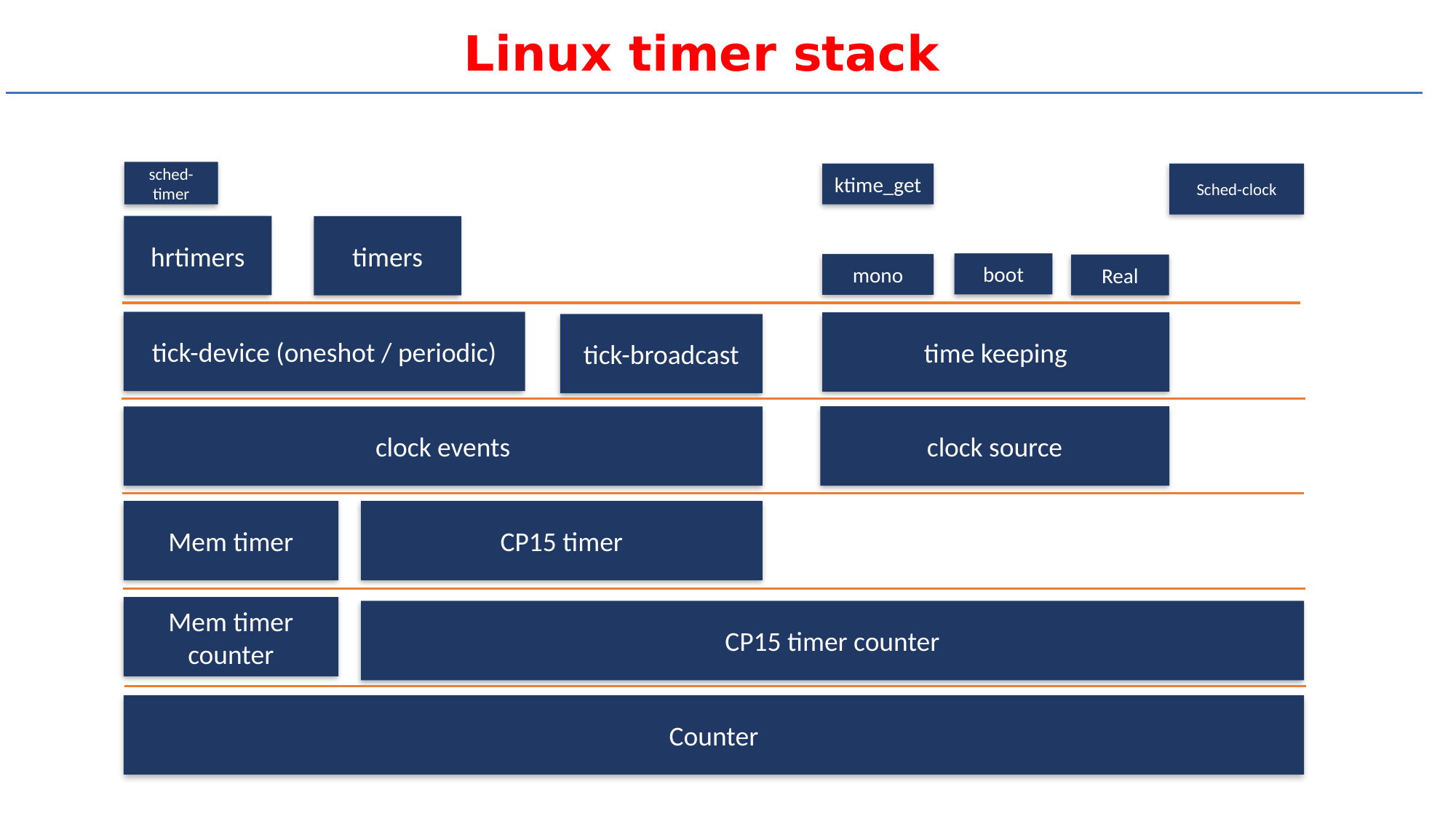

Linux timer stack
sched-timer
ktime_get
Sched-clock
hrtimers
timers
boot
mono
Real
tick-device (oneshot / periodic)
time keeping
tick-broadcast
clock source
clock events
Mem timer
CP15 timer
Mem timer counter
CP15 timer counter
Counter